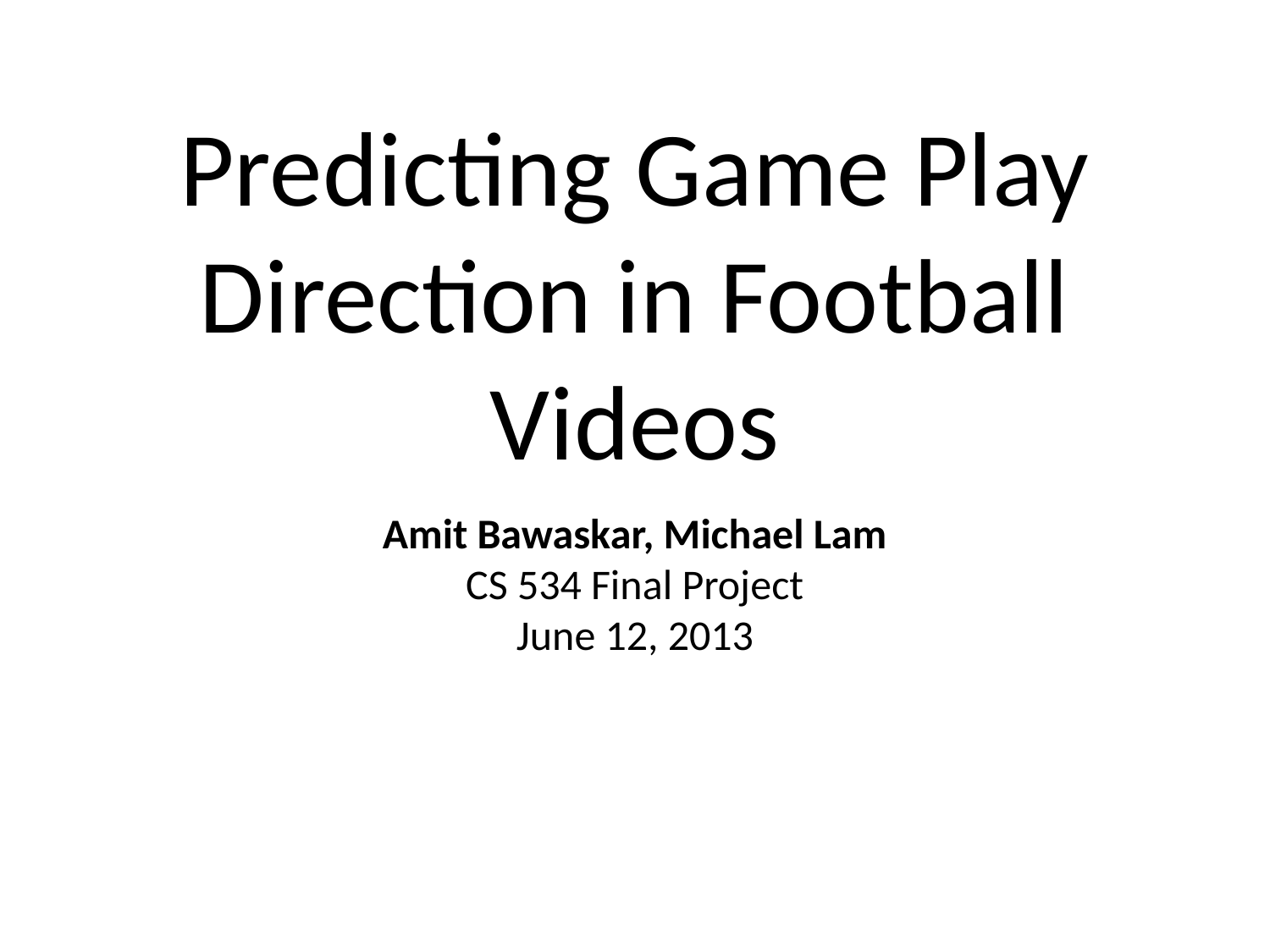

Predicting Game Play Direction in Football Videos
Amit Bawaskar, Michael Lam
CS 534 Final Project
June 12, 2013